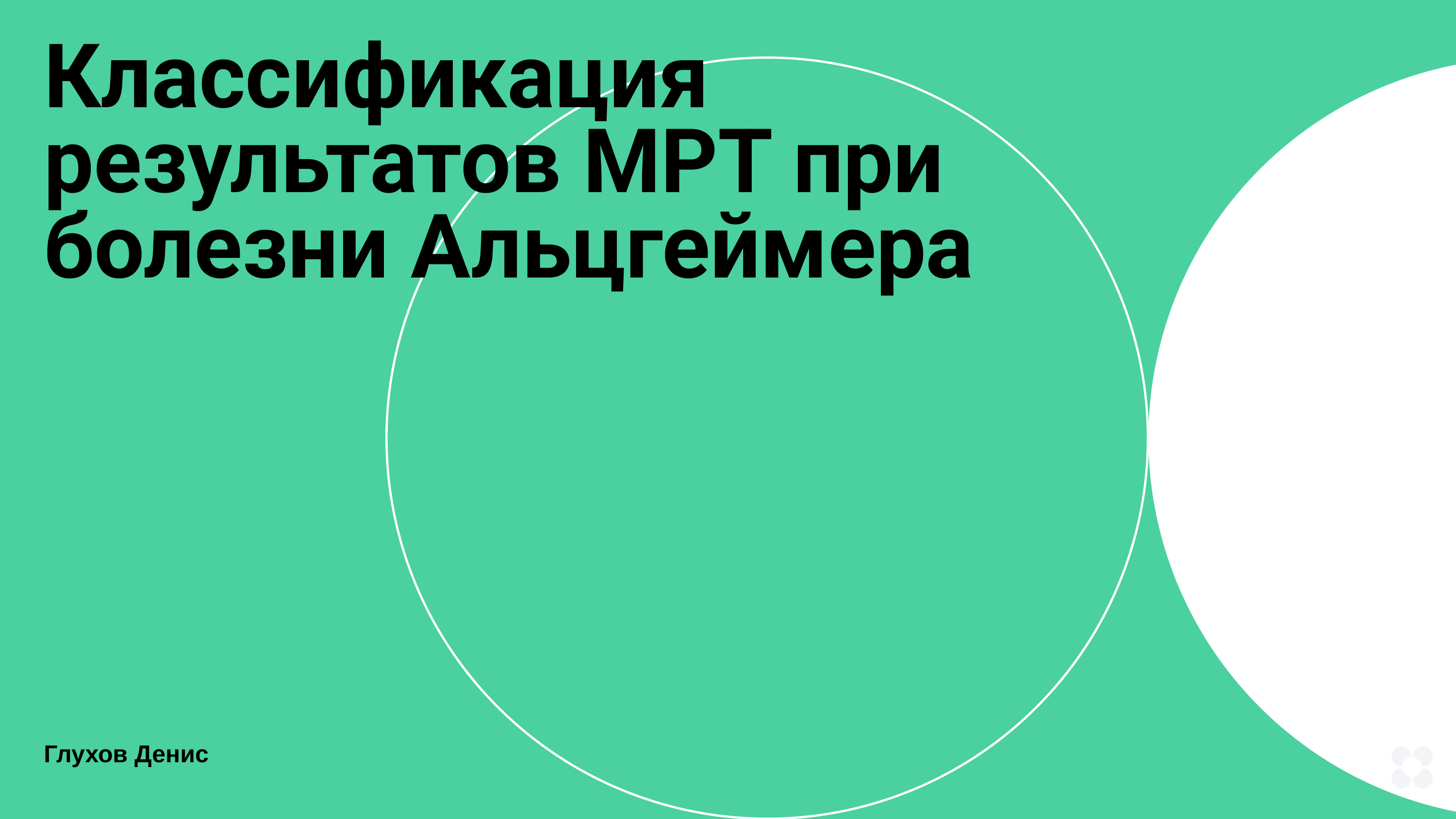

Классификация результатов МРТ при болезни Альцгеймера

Глухов Денис